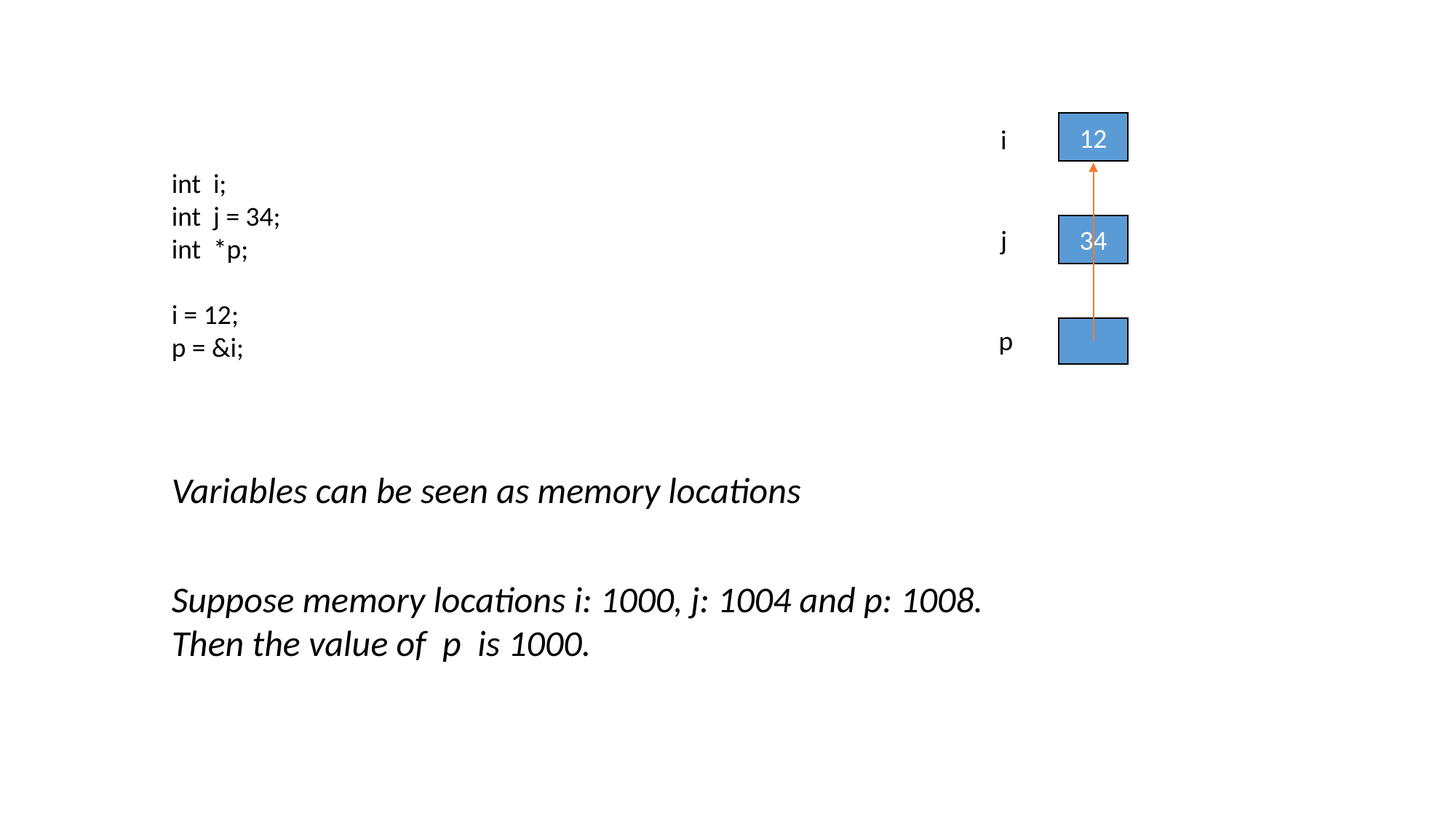

12
i
34
j
p

int  i;
int  j = 34;
int  *p;

i = 12;
p = &i;
Variables can be seen as memory locations
Suppose memory locations i: 1000, j: 1004 and p: 1008.
Then the value of  p  is 1000.